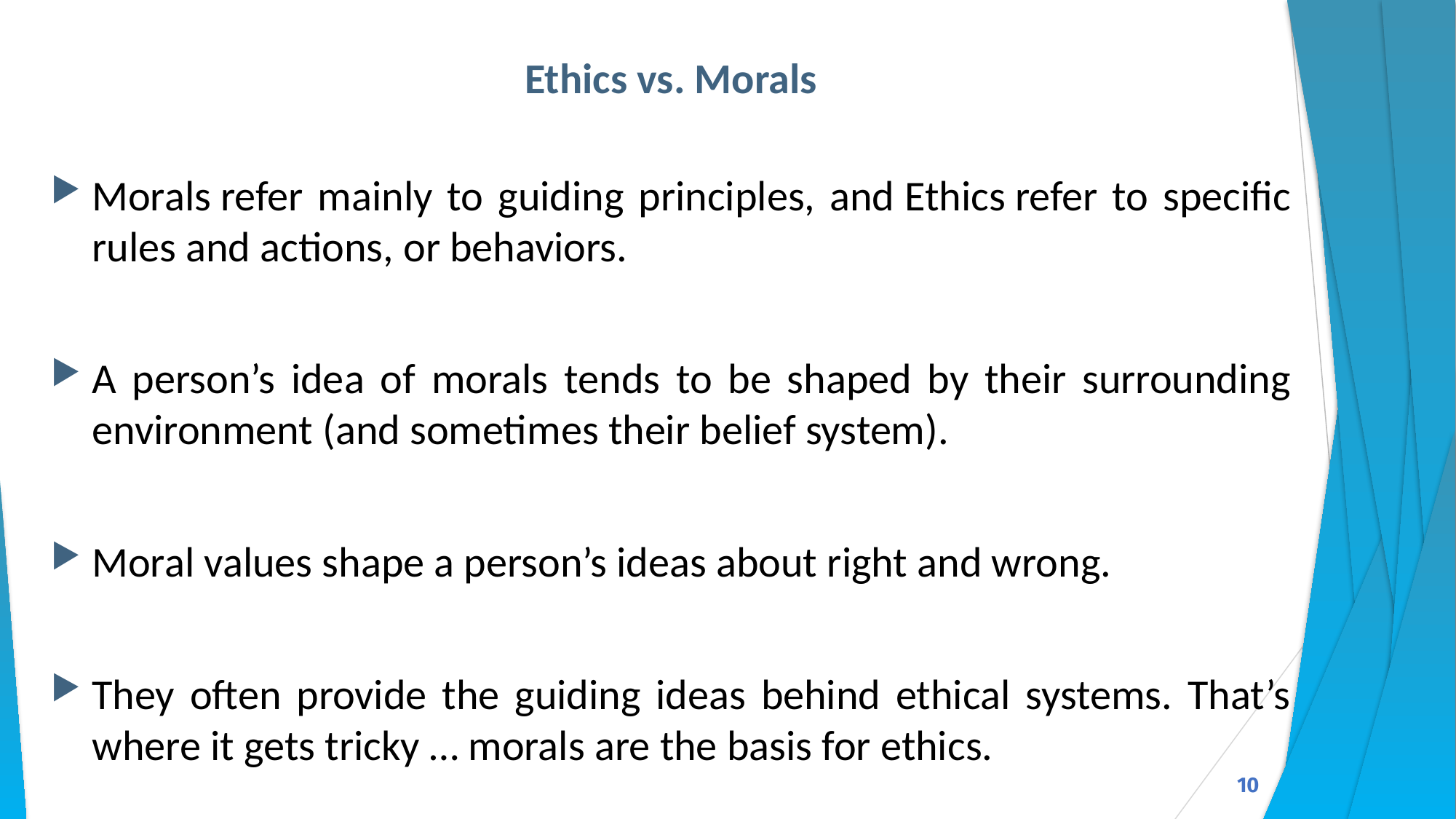

Ethics vs. Morals

Morals refer mainly to guiding principles, and Ethics refer to specific rules and actions, or behaviors.

A person’s idea of morals tends to be shaped by their surrounding environment (and sometimes their belief system).

Moral values shape a person’s ideas about right and wrong.

They often provide the guiding ideas behind ethical systems. That’s where it gets tricky … morals are the basis for ethics.
10